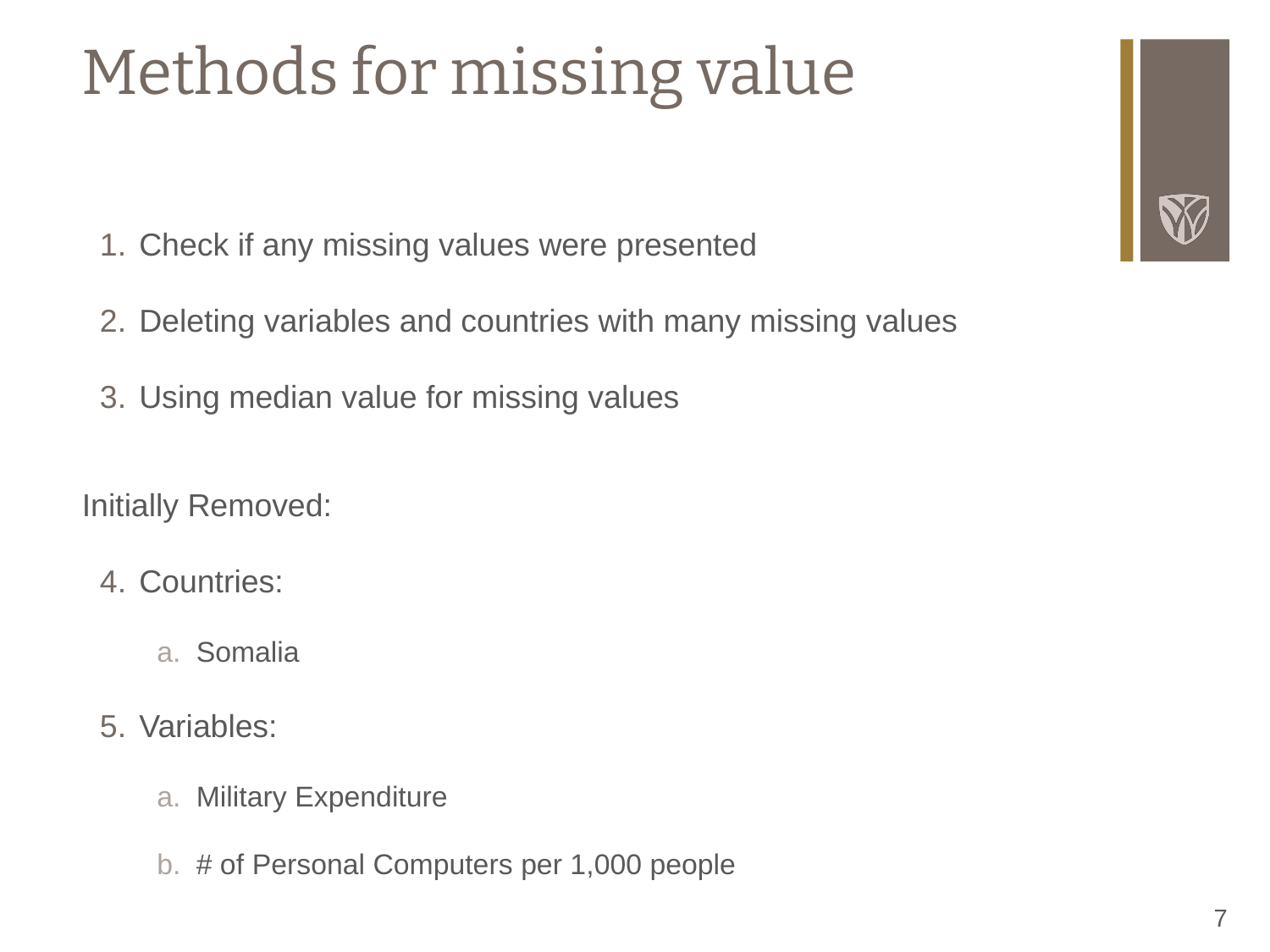

# Methods for missing value
Check if any missing values were presented
Deleting variables and countries with many missing values
Using median value for missing values
Initially Removed:
Countries:
Somalia
Variables:
Military Expenditure
# of Personal Computers per 1,000 people
7